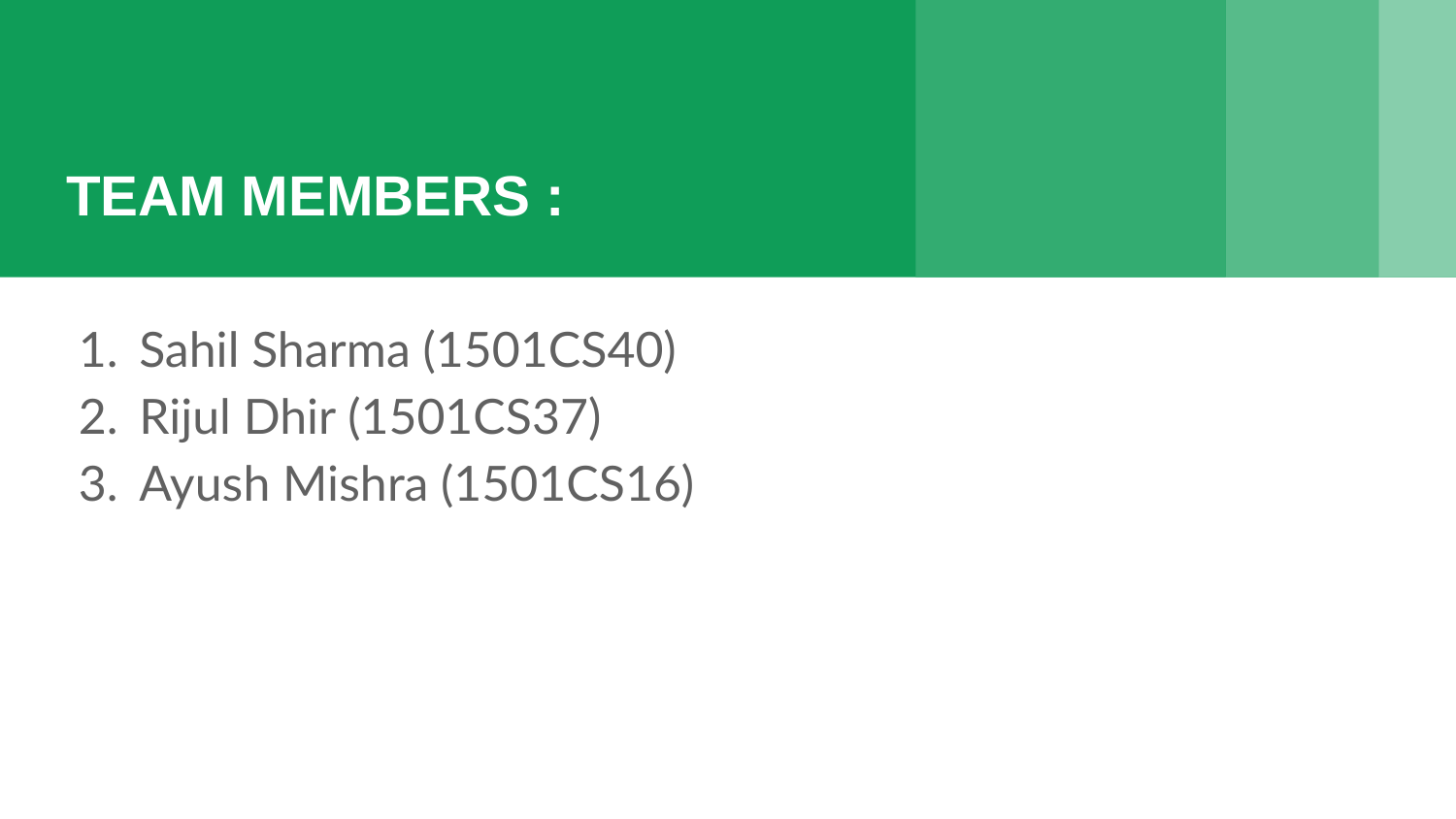

# TEAM MEMBERS :
Sahil Sharma (1501CS40)
Rijul Dhir (1501CS37)
Ayush Mishra (1501CS16)